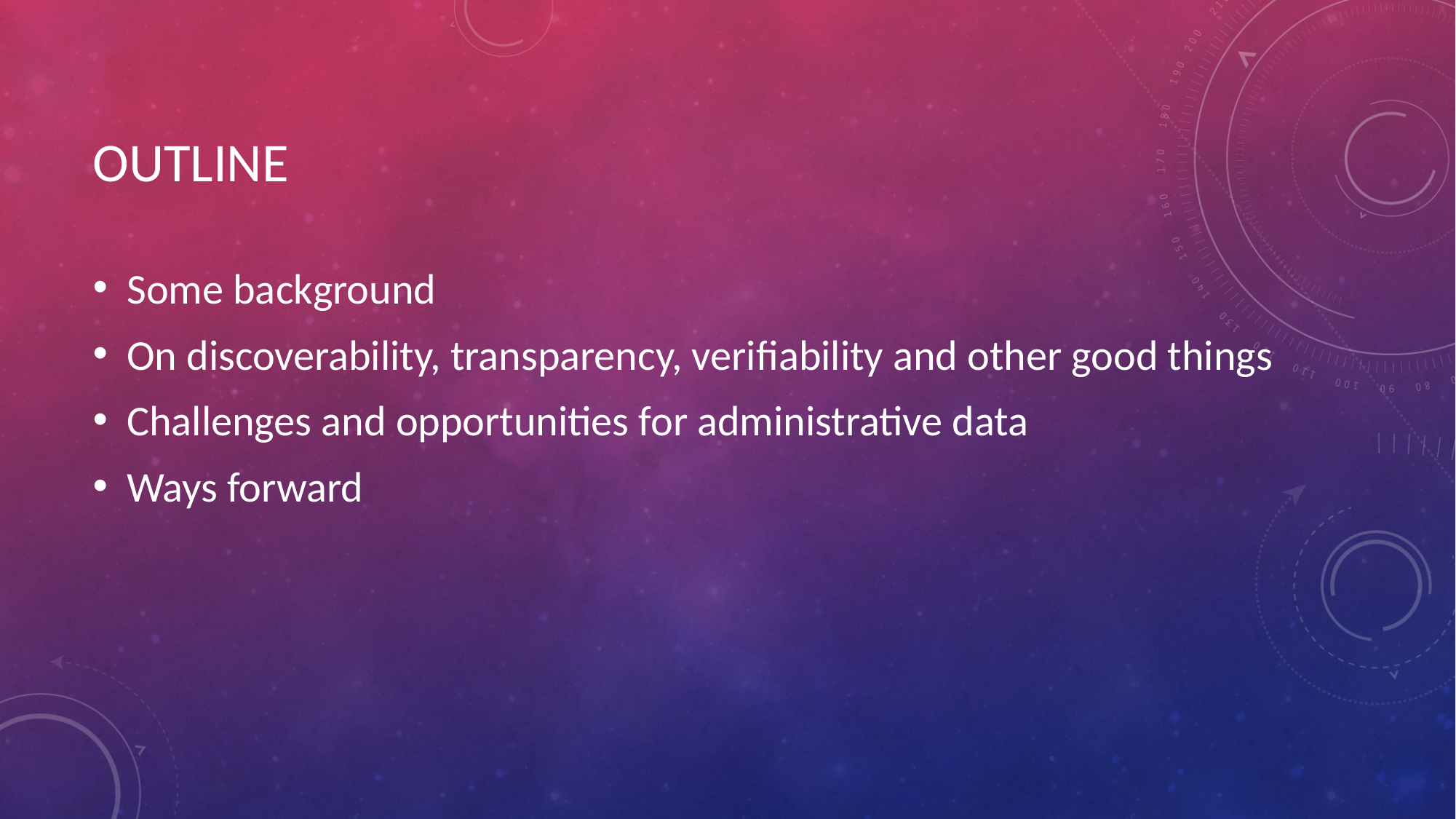

# Outline
Some background
On discoverability, transparency, verifiability and other good things
Challenges and opportunities for administrative data
Ways forward